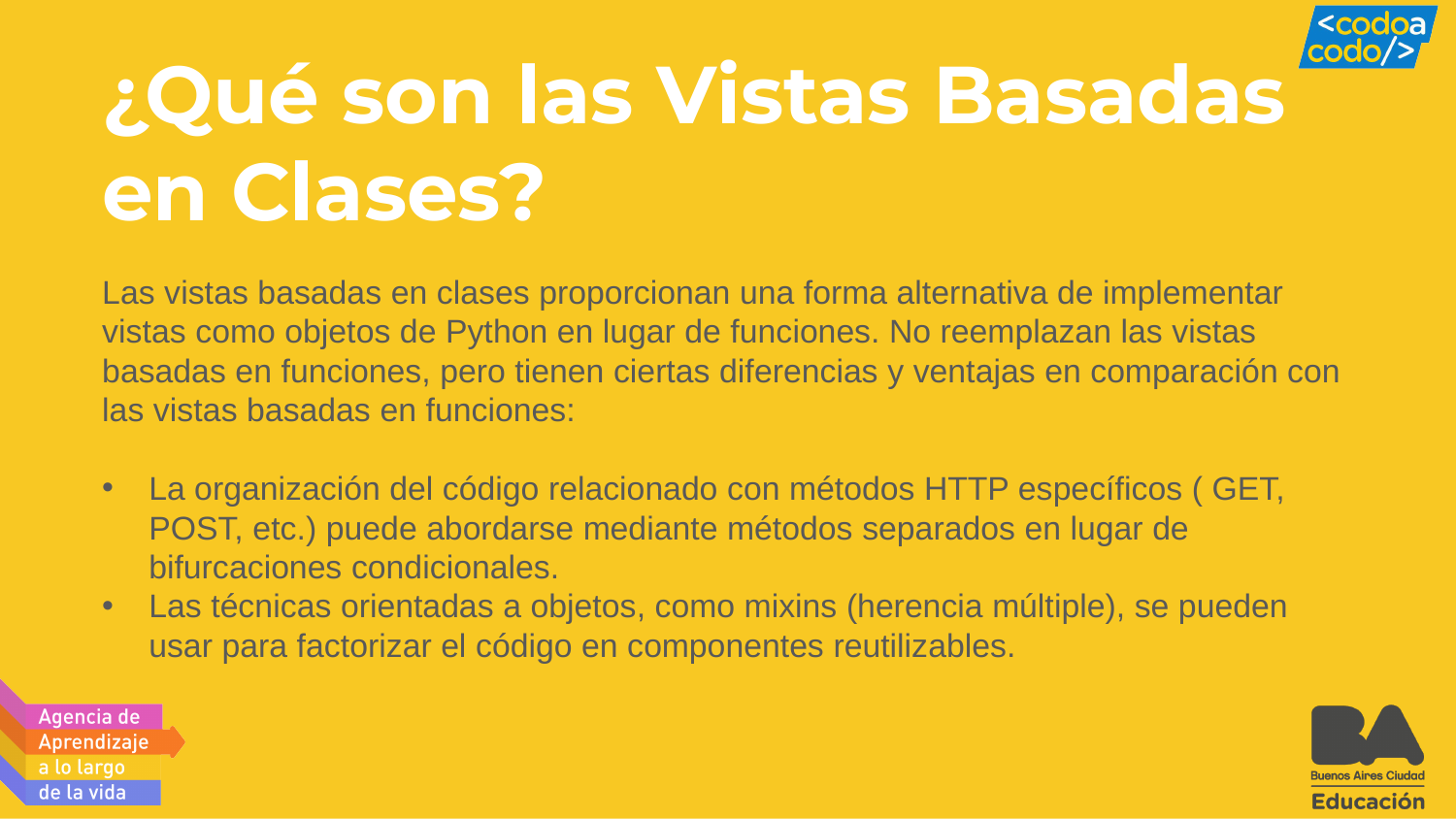

# ¿Qué son las Vistas Basadas en Clases?
Las vistas basadas en clases proporcionan una forma alternativa de implementar vistas como objetos de Python en lugar de funciones. No reemplazan las vistas basadas en funciones, pero tienen ciertas diferencias y ventajas en comparación con las vistas basadas en funciones:

La organización del código relacionado con métodos HTTP específicos ( GET, POST, etc.) puede abordarse mediante métodos separados en lugar de bifurcaciones condicionales.
Las técnicas orientadas a objetos, como mixins (herencia múltiple), se pueden usar para factorizar el código en componentes reutilizables.